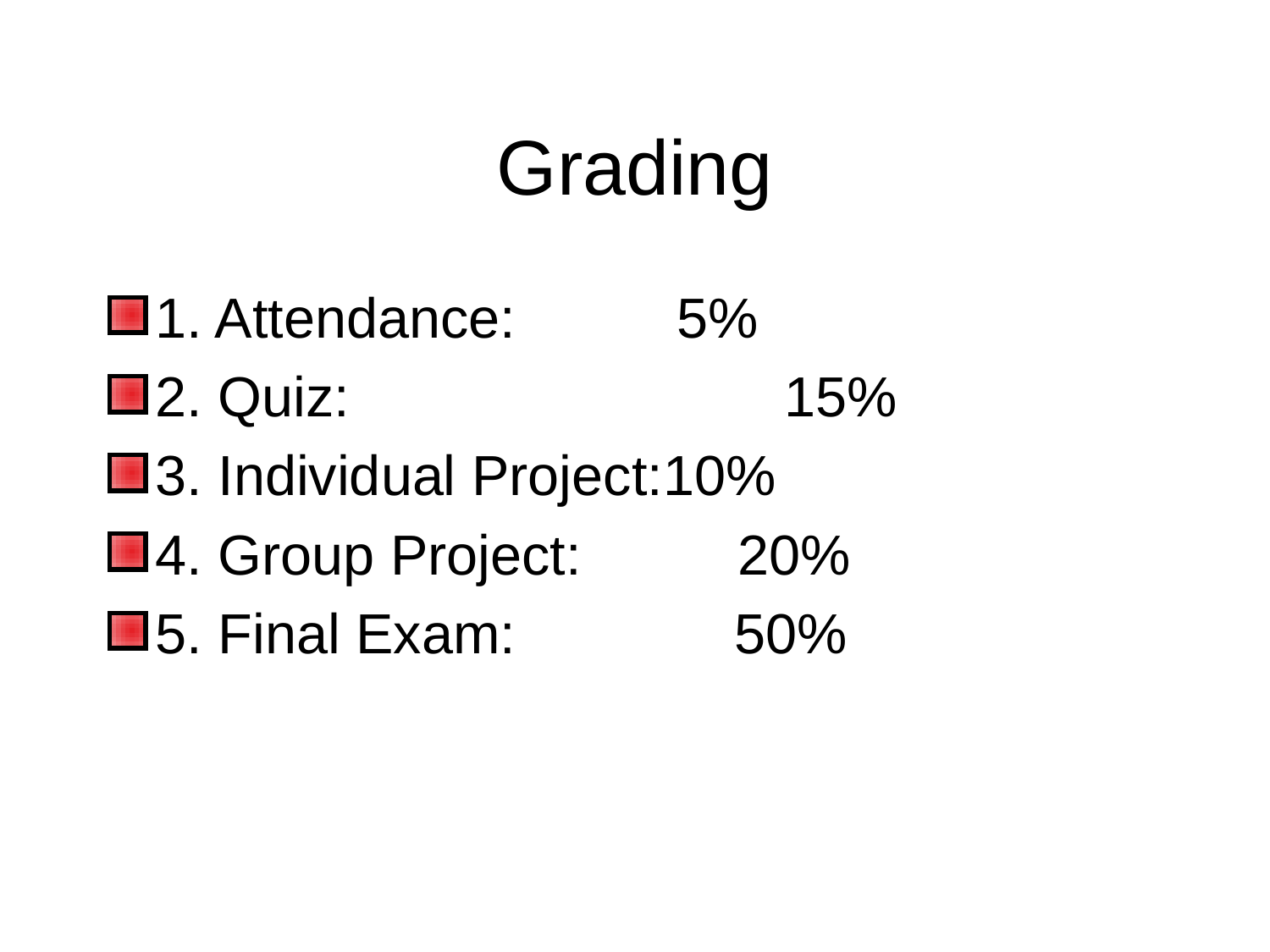

# Grading
1. Attendance:	         5%
2. Quiz:	                        15%
3. Individual Project:	10%
4. Group Project:          20%
5. Final Exam:              50%